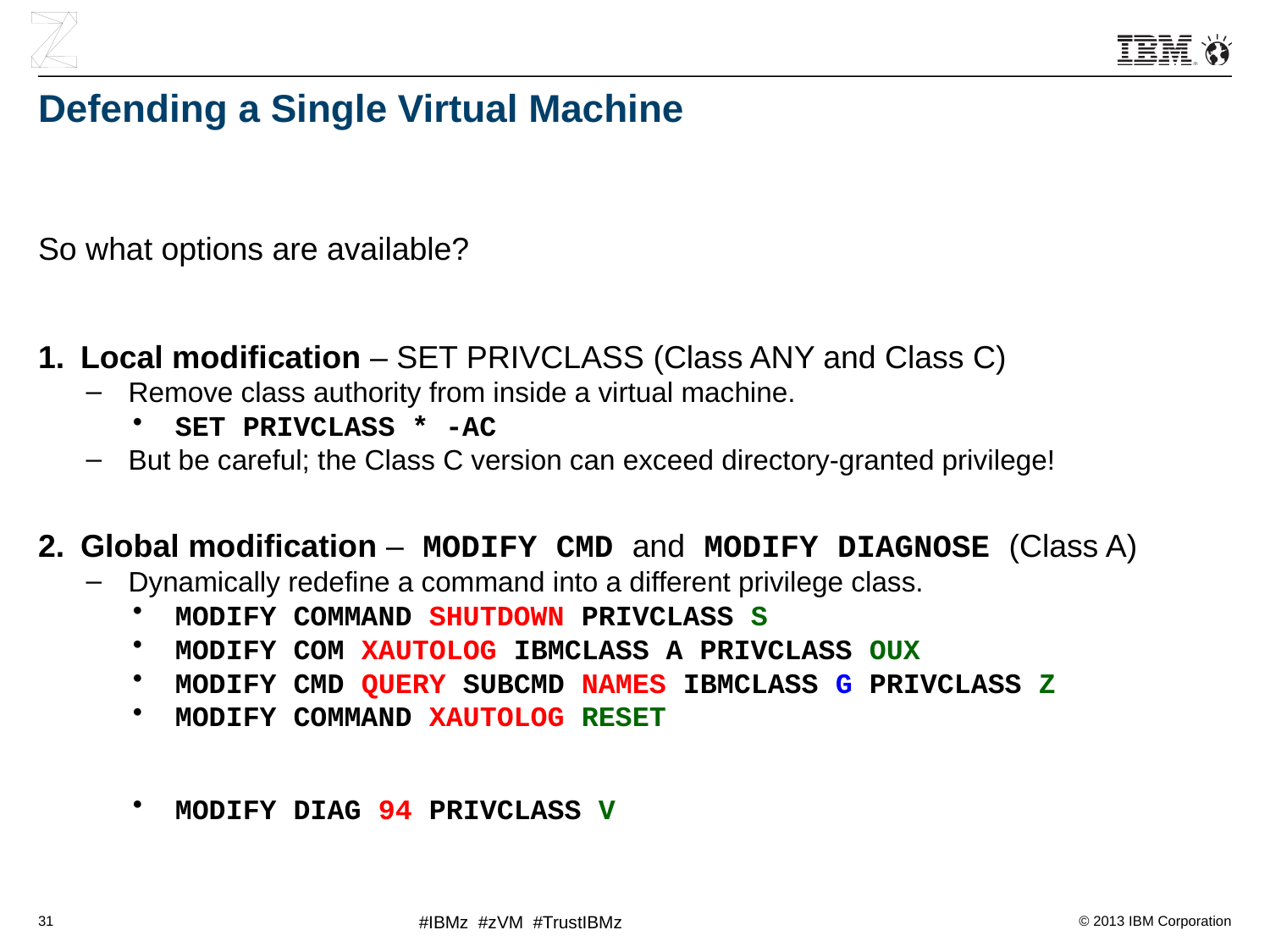

# Defending a Single Virtual Machine
So what options are available?

Local modification – SET PRIVCLASS (Class ANY and Class C)
Remove class authority from inside a virtual machine.
SET PRIVCLASS * -AC
But be careful; the Class C version can exceed directory-granted privilege!

Global modification – MODIFY CMD and MODIFY DIAGNOSE (Class A)
Dynamically redefine a command into a different privilege class.
MODIFY COMMAND SHUTDOWN PRIVCLASS S
MODIFY COM XAUTOLOG IBMCLASS A PRIVCLASS OUX
MODIFY CMD QUERY SUBCMD NAMES IBMCLASS G PRIVCLASS Z
MODIFY COMMAND XAUTOLOG RESET

MODIFY DIAG 94 PRIVCLASS V
No IBMCLASS functionality for MODIFY DIAGNOSE
31
#IBMz  #zVM  #TrustIBMz